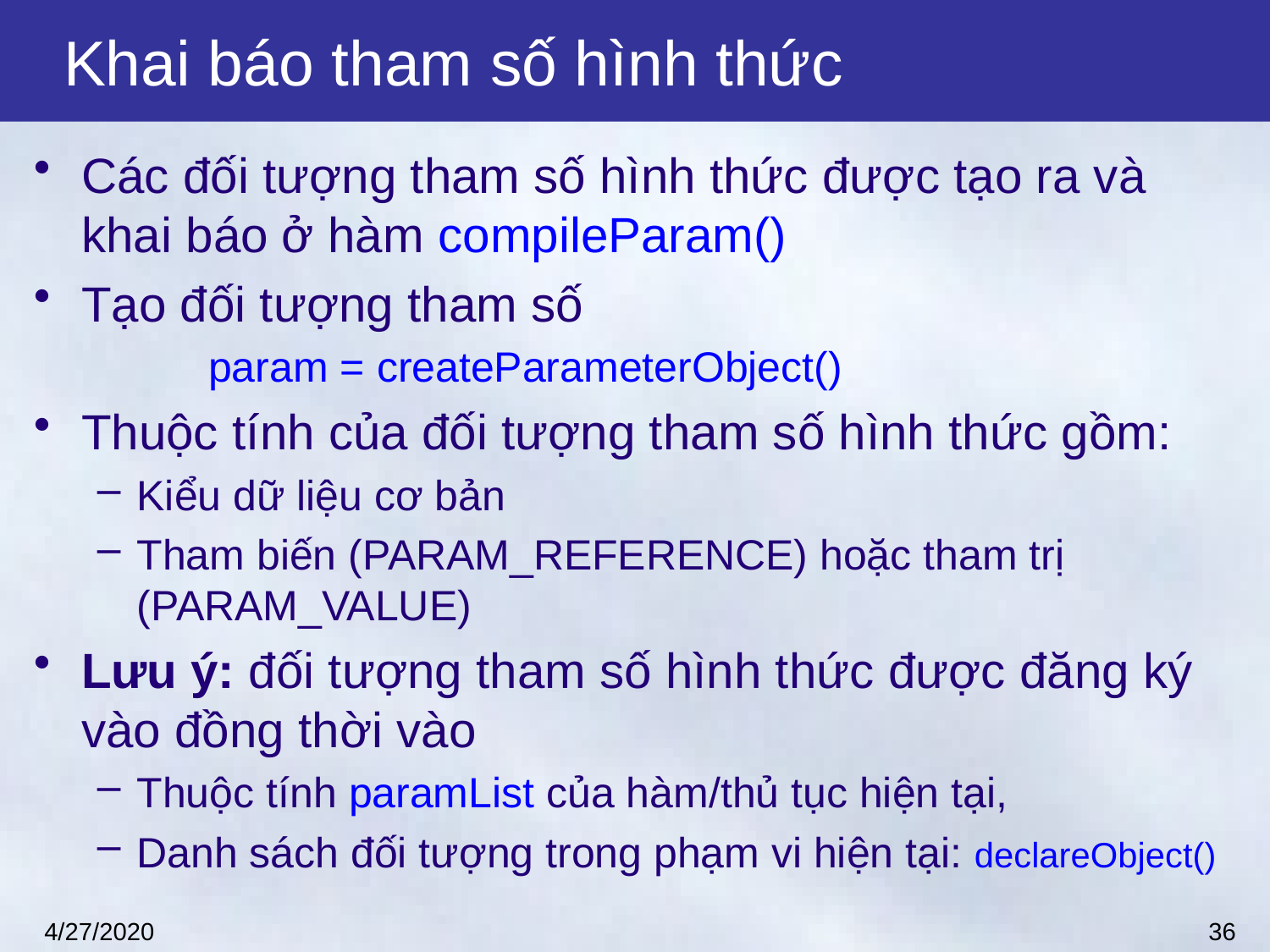

# Khai báo tham số hình thức
Các đối tượng tham số hình thức được tạo ra và khai báo ở hàm compileParam()
Tạo đối tượng tham số
		param = createParameterObject()
Thuộc tính của đối tượng tham số hình thức gồm:
Kiểu dữ liệu cơ bản
Tham biến (PARAM_REFERENCE) hoặc tham trị (PARAM_VALUE)
Lưu ý: đối tượng tham số hình thức được đăng ký vào đồng thời vào
Thuộc tính paramList của hàm/thủ tục hiện tại,
Danh sách đối tượng trong phạm vi hiện tại: declareObject()
36